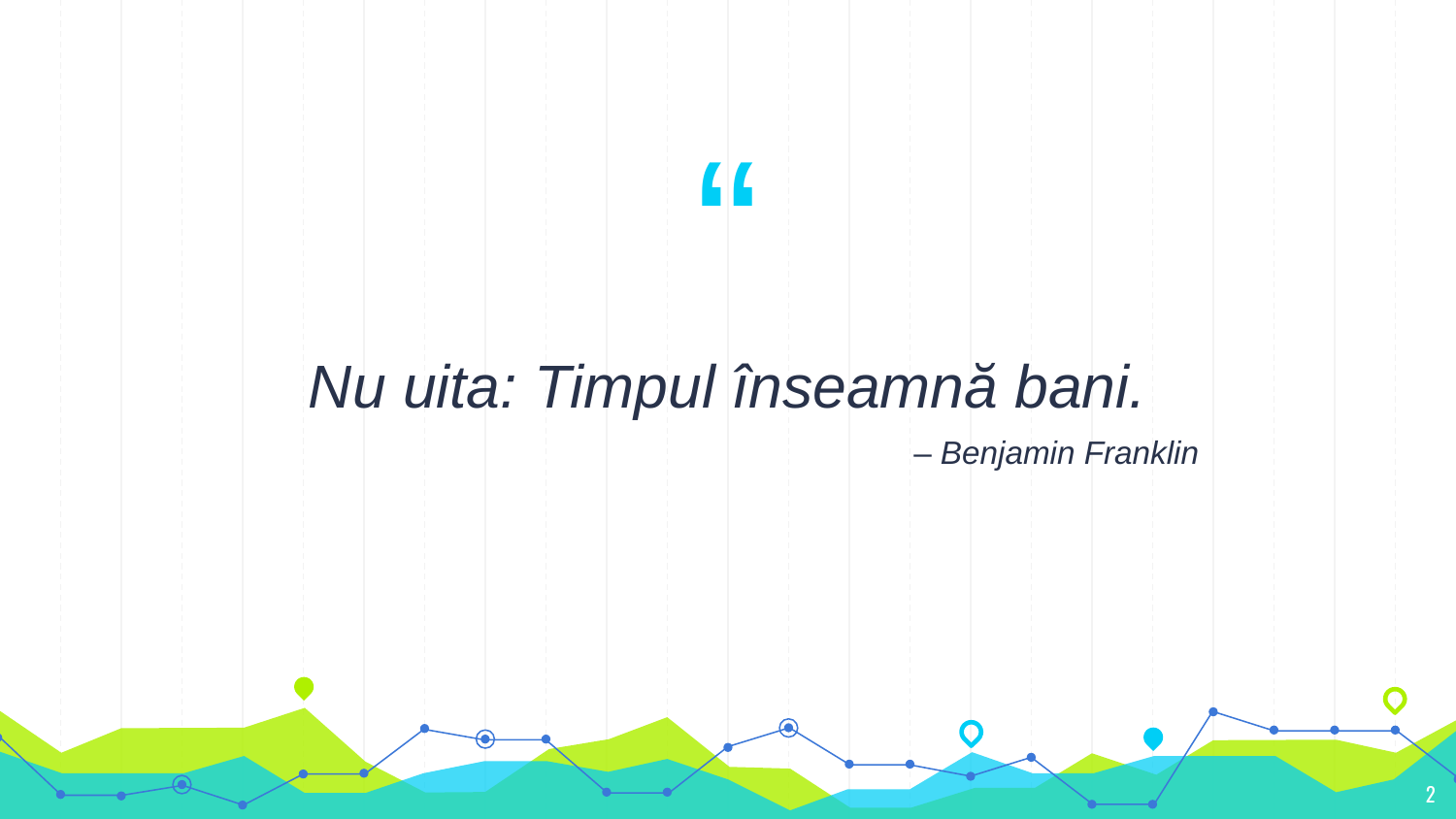

Nu uita: Timpul înseamnă bani.
– Benjamin Franklin
2